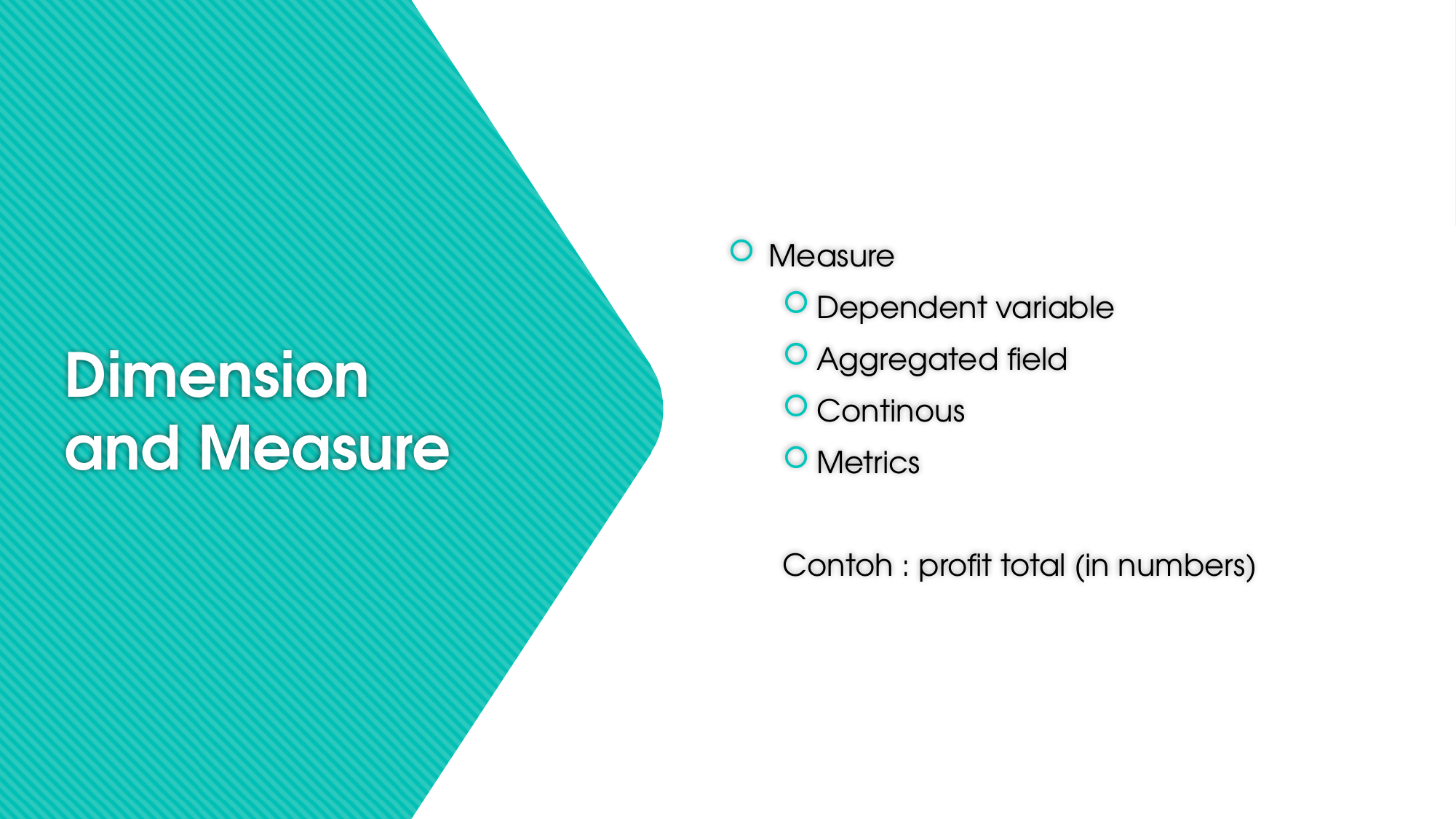

Measure
Dependent variable
Aggregated field
Continous
Metrics

Contoh : profit total (in numbers)
# Dimension and Measure